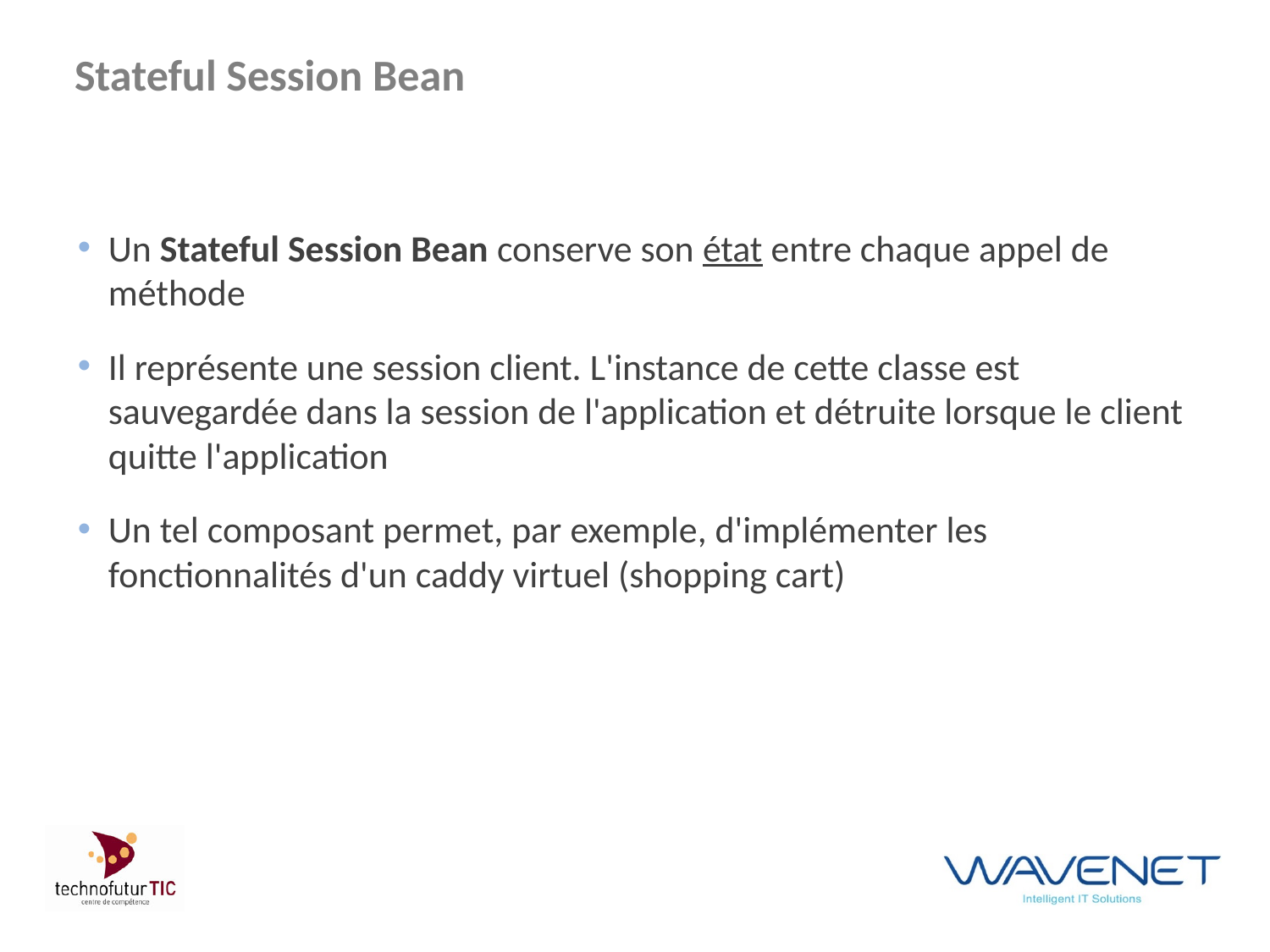

# Stateful Session Bean
Un Stateful Session Bean conserve son état entre chaque appel de méthode
Il représente une session client. L'instance de cette classe est sauvegardée dans la session de l'application et détruite lorsque le client quitte l'application
Un tel composant permet, par exemple, d'implémenter les fonctionnalités d'un caddy virtuel (shopping cart)